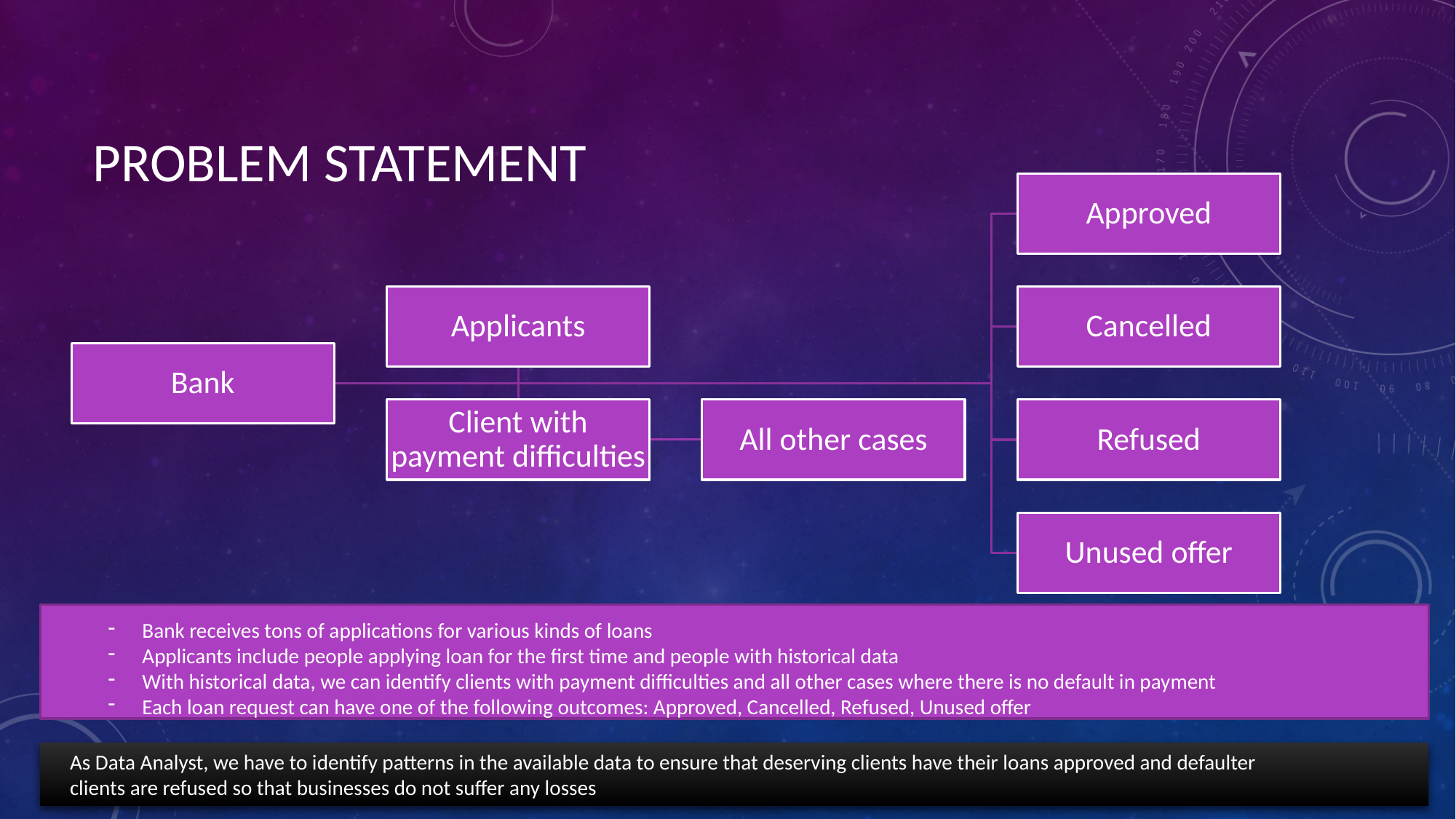

# Problem statement
Bank
Approved
Cancelled
Refused
Unused offer
Applicants
Client with payment difficulties
All other cases

Bank receives tons of applications for various kinds of loans
Applicants include people applying loan for the first time and people with historical data
With historical data, we can identify clients with payment difficulties and all other cases where there is no default in payment
Each loan request can have one of the following outcomes: Approved, Cancelled, Refused, Unused offer
As Data Analyst, we have to identify patterns in the available data to ensure that deserving clients have their loans approved and defaulter clients are refused so that businesses do not suffer any losses